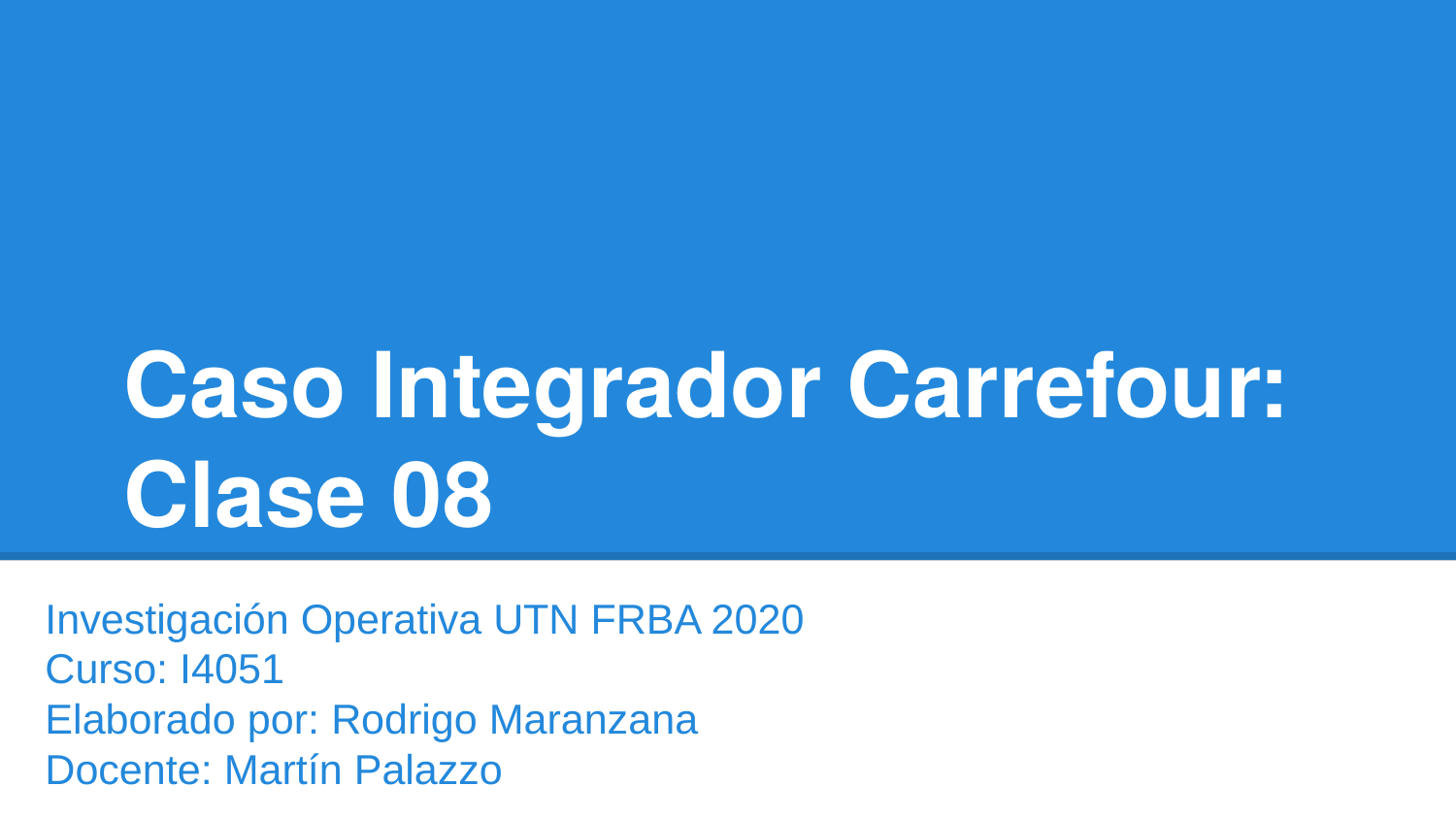

# Caso Integrador Carrefour: Clase 08
Investigación Operativa UTN FRBA 2020
Curso: I4051
Elaborado por: Rodrigo Maranzana
Docente: Martín Palazzo